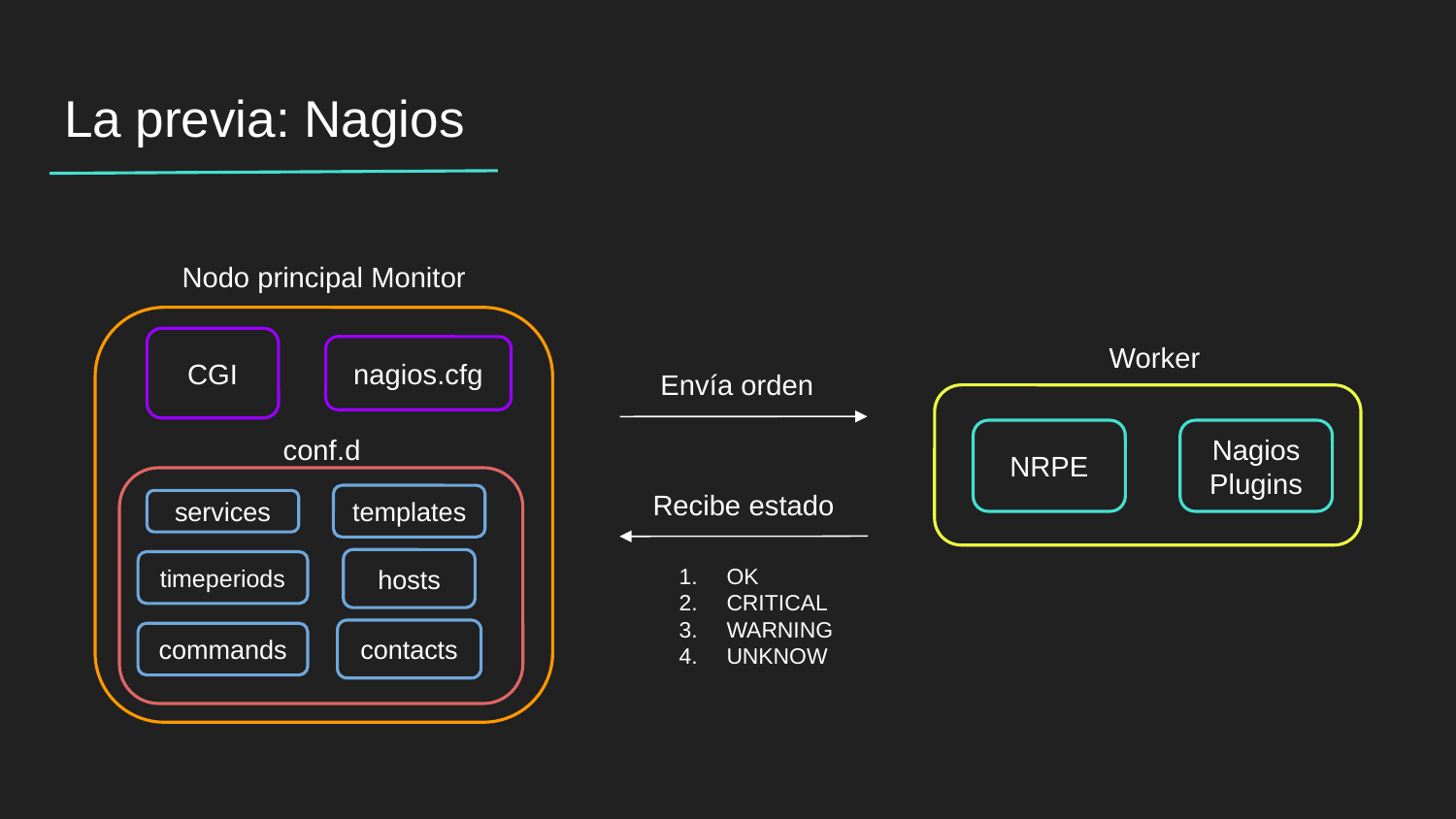

# La previa: Nagios
Nodo principal Monitor

CGI
nagios.cfg
conf.d

templates
services
hosts
timeperiods
contacts
commands
Worker
Envía orden

NRPE
Nagios Plugins
Recibe estado
OK
CRITICAL
WARNING
UNKNOW